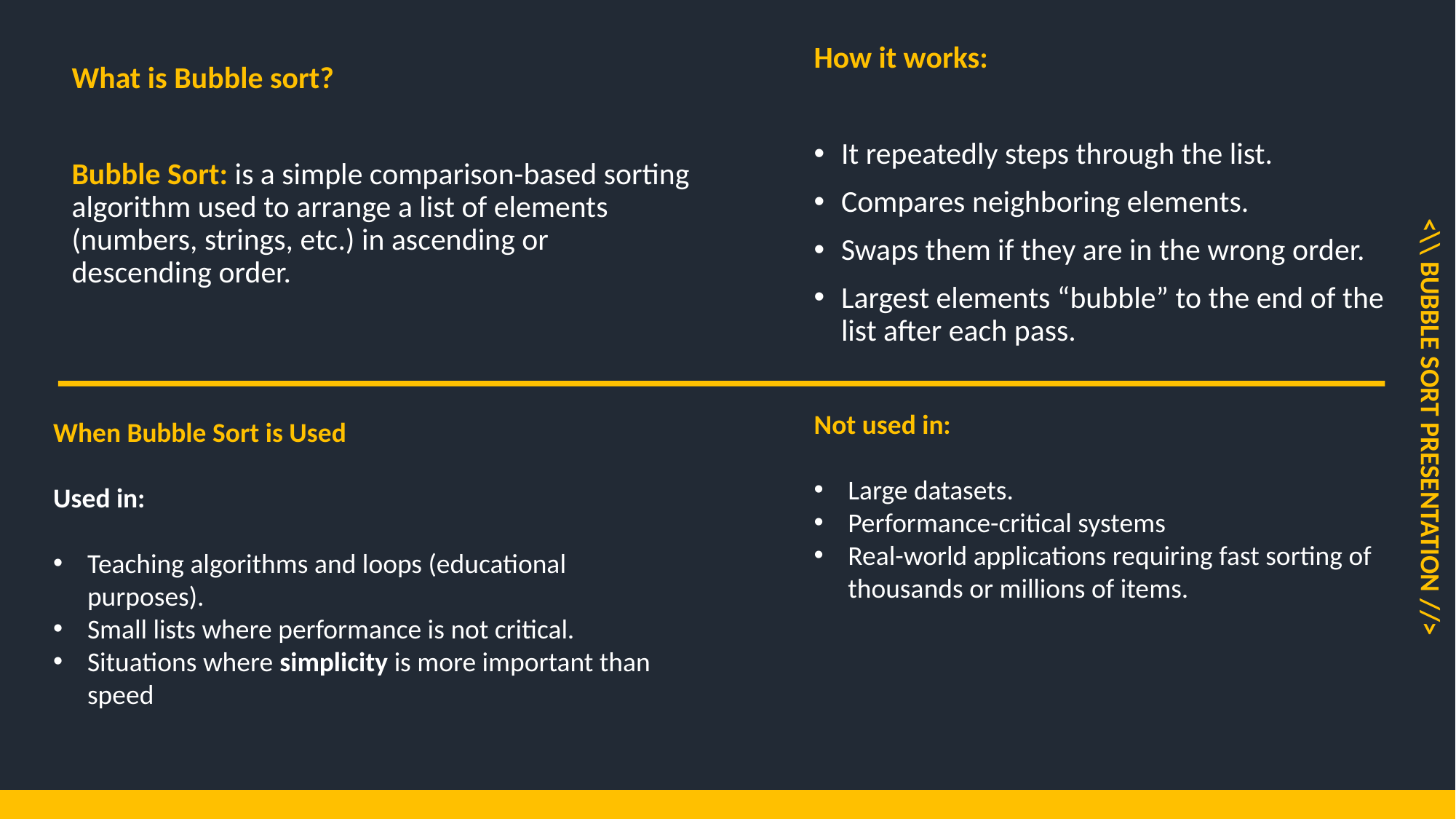

How it works:

It repeatedly steps through the list.
Compares neighboring elements.
Swaps them if they are in the wrong order.
Largest elements “bubble” to the end of the list after each pass.
What is Bubble sort?

Bubble Sort: is a simple comparison-based sorting algorithm used to arrange a list of elements (numbers, strings, etc.) in ascending or descending order.

When Bubble Sort is Used

Used in:

Teaching algorithms and loops (educational purposes).
Small lists where performance is not critical.
Situations where simplicity is more important than speed

<\\ BUBBLE SORT PRESENTATION //>

Not used in:

Large datasets.
Performance-critical systems
Real-world applications requiring fast sorting of thousands or millions of items.